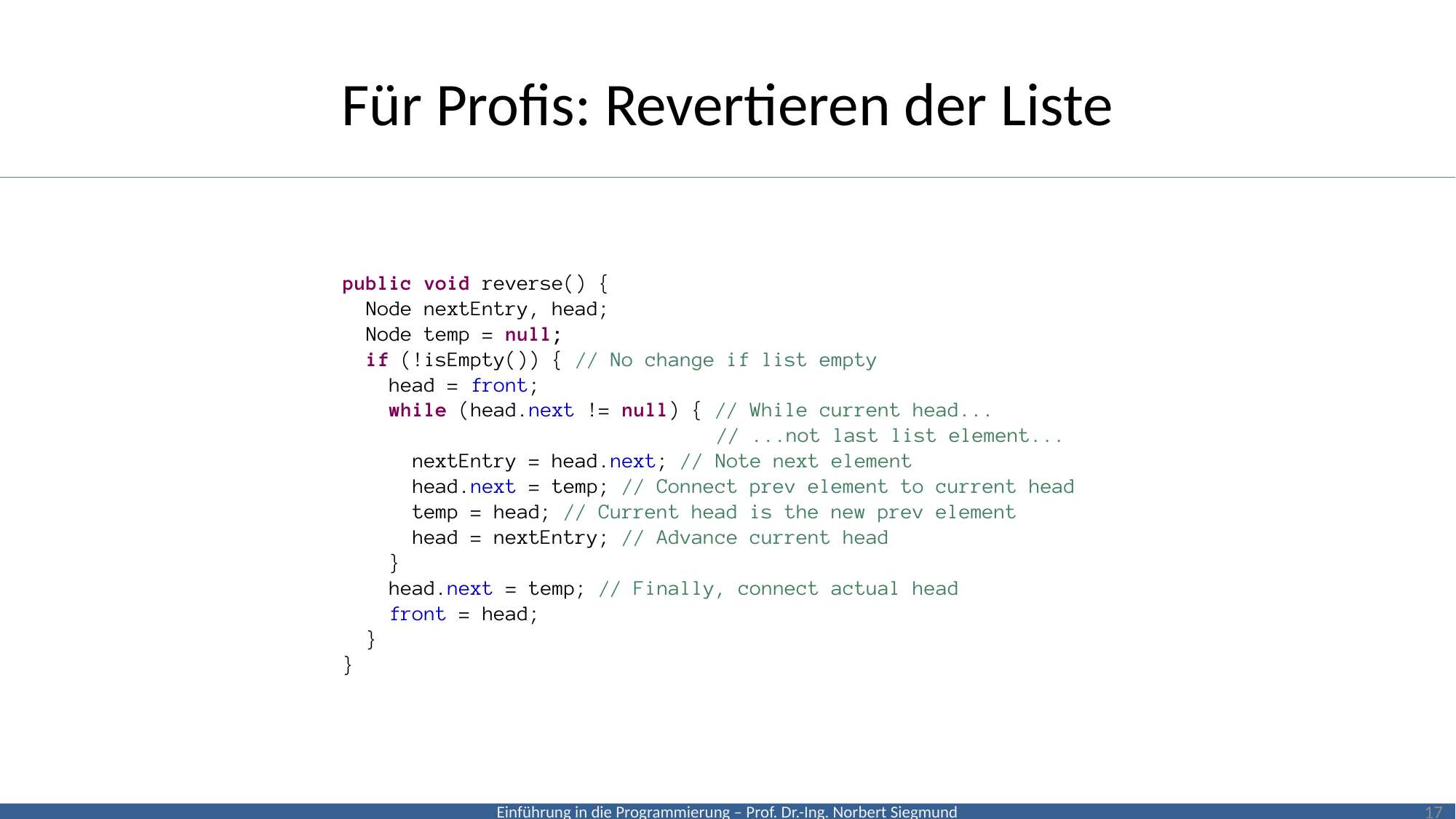

# Für Profis: Revertieren der Liste

public void reverse() {
  Node nextEntry, head;
  Node temp = null;
  if (!isEmpty()) { // No change if list empty
    head = front;
    while (head.next != null) { // While current head...
			    // ...not last list element...
      nextEntry = head.next; // Note next element
      head.next = temp; // Connect prev element to current head
      temp = head; // Current head is the new prev element
      head = nextEntry; // Advance current head
    }
    head.next = temp; // Finally, connect actual head
    front = head;
  }
}
17